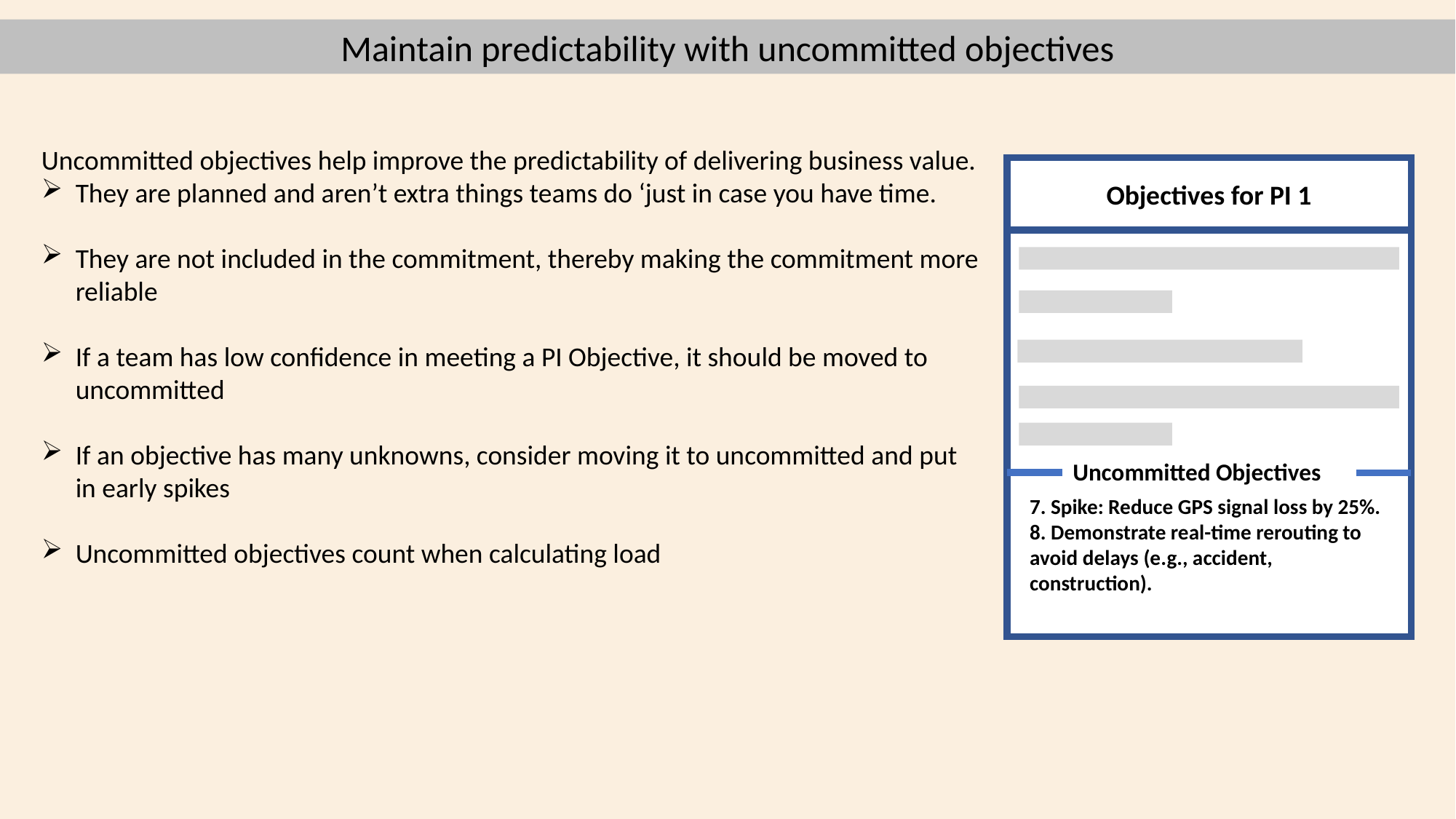

Maintain predictability with uncommitted objectives
Uncommitted objectives help improve the predictability of delivering business value.
They are planned and aren’t extra things teams do ‘just in case you have time.

They are not included in the commitment, thereby making the commitment more reliable

If a team has low confidence in meeting a PI Objective, it should be moved to uncommitted

If an objective has many unknowns, consider moving it to uncommitted and put in early spikes

Uncommitted objectives count when calculating load

Objectives for PI 1

Uncommitted Objectives
7. Spike: Reduce GPS signal loss by 25%.
8. Demonstrate real-time rerouting to avoid delays (e.g., accident, construction).